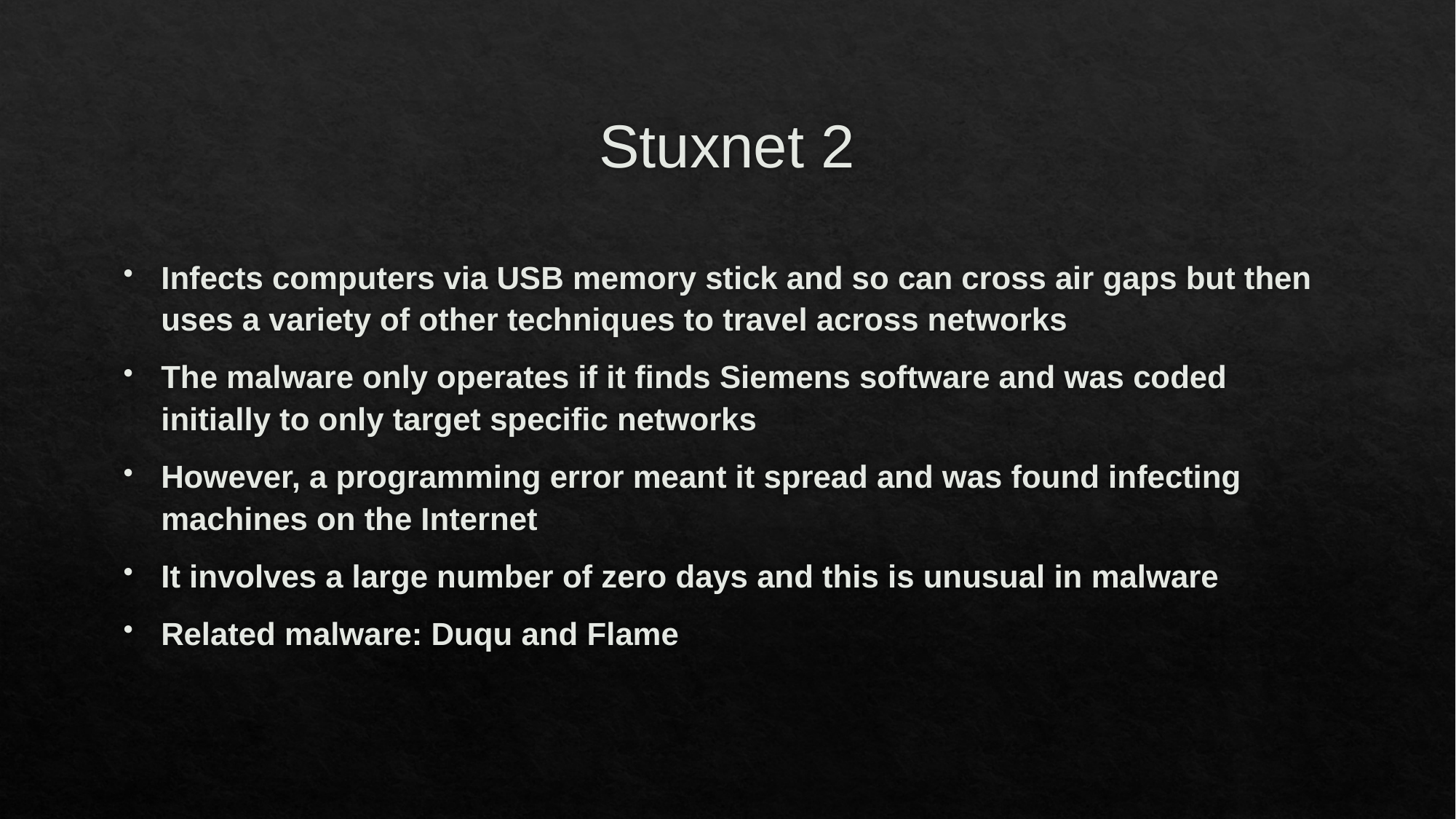

# Stuxnet 2
Infects computers via USB memory stick and so can cross air gaps but then uses a variety of other techniques to travel across networks
The malware only operates if it finds Siemens software and was coded initially to only target specific networks
However, a programming error meant it spread and was found infecting machines on the Internet
It involves a large number of zero days and this is unusual in malware
Related malware: Duqu and Flame